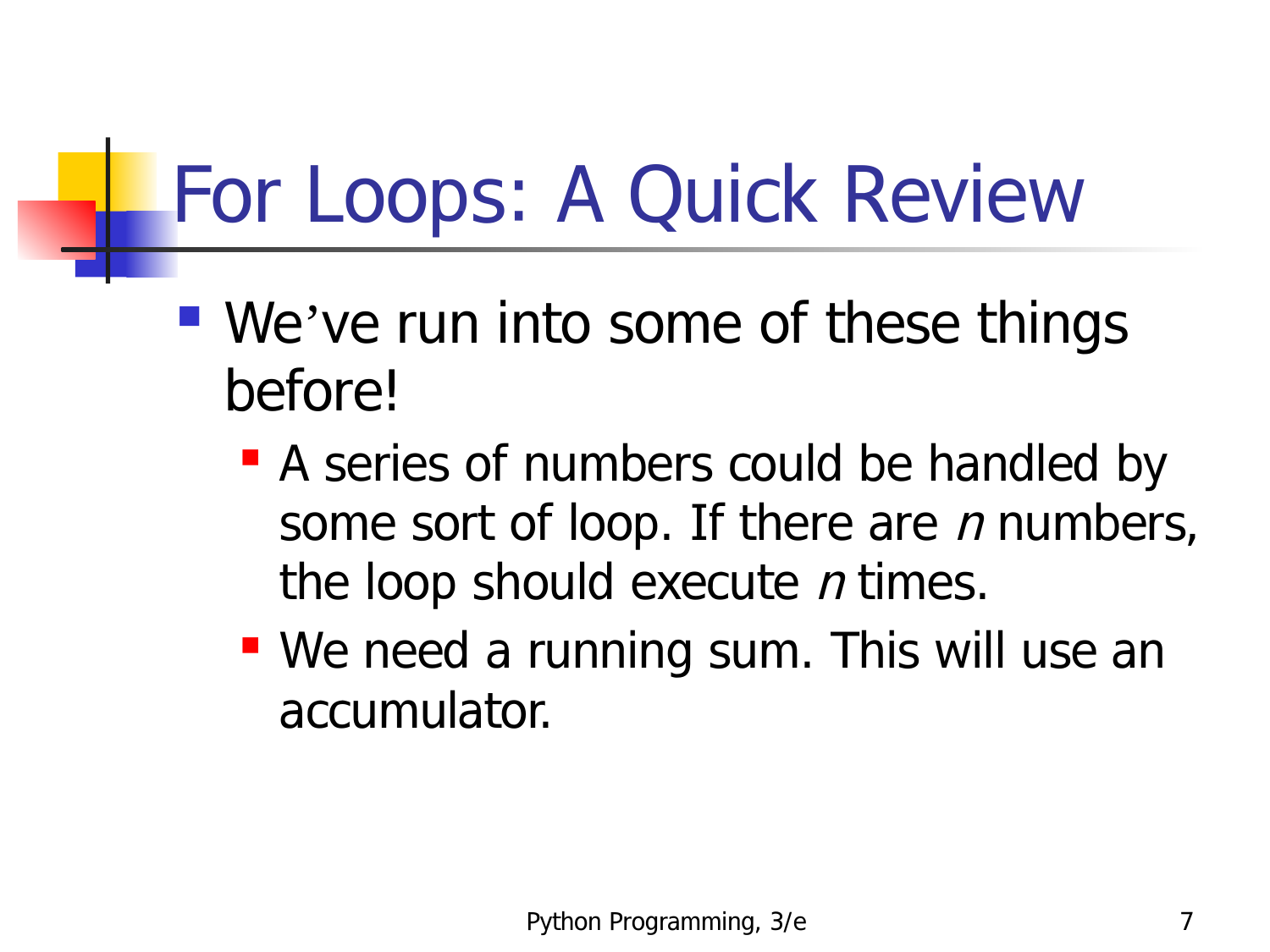

# For Loops: A Quick Review
We’ve run into some of these things before!
A series of numbers could be handled by some sort of loop. If there are n numbers, the loop should execute n times.
We need a running sum. This will use an accumulator.
Python Programming, 3/e
7